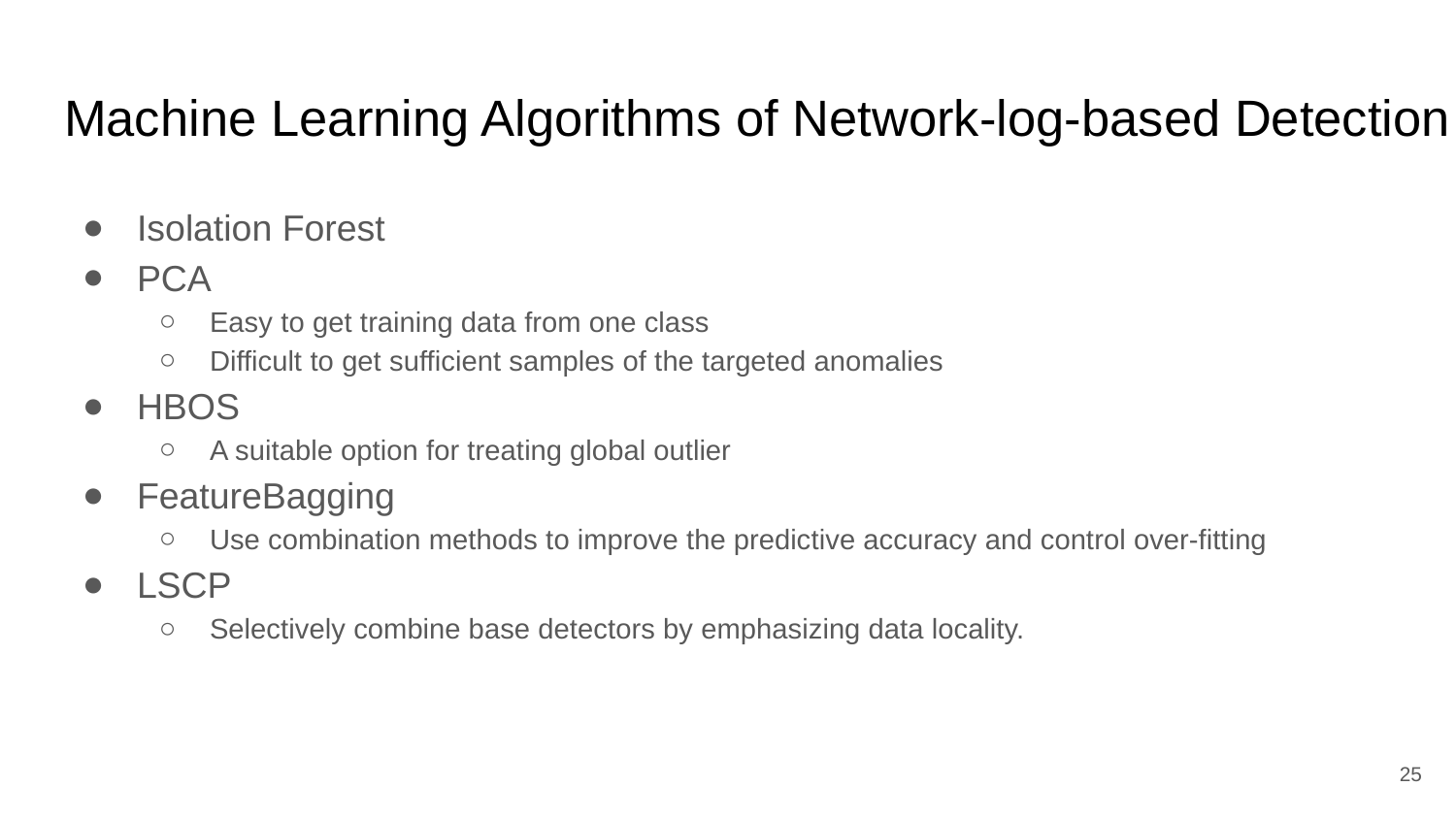

# Machine Learning Algorithms of Network-log-based Detection
Isolation Forest
PCA
Easy to get training data from one class
Difficult to get sufficient samples of the targeted anomalies
HBOS
A suitable option for treating global outlier
FeatureBagging
Use combination methods to improve the predictive accuracy and control over-fitting
LSCP
Selectively combine base detectors by emphasizing data locality.
25